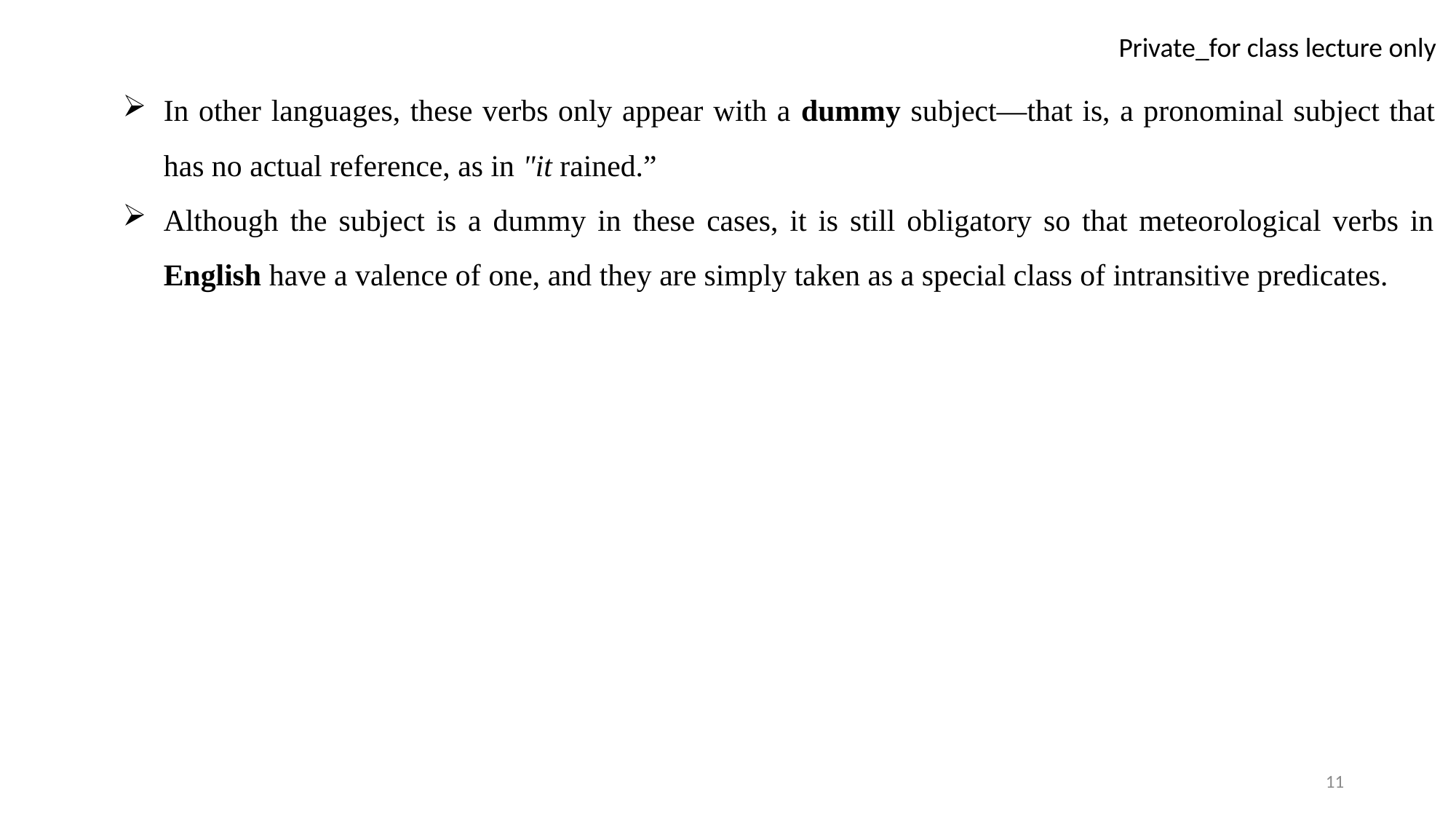

In other languages, these verbs only appear with a dummy subject—that is, a pronominal subject that has no actual reference, as in "it rained.”
Although the subject is a dummy in these cases, it is still obligatory so that meteorological verbs in English have a valence of one, and they are simply taken as a special class of intransitive predicates.

11